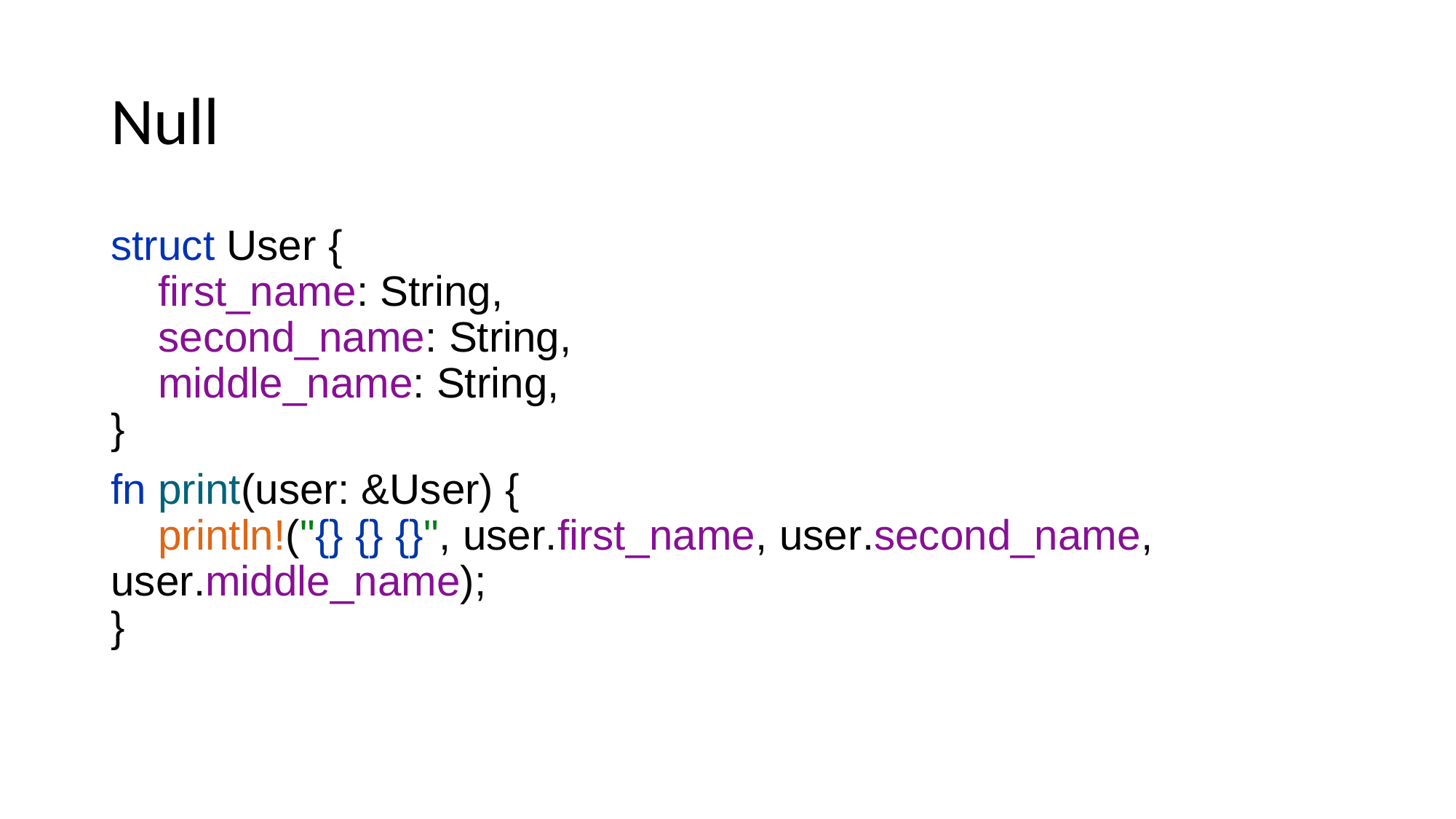

# Null
struct User {
    first_name: String,
    second_name: String,
    middle_name: String,
}
fn print(user: &User) {
    println!("{} {} {}", user.first_name, user.second_name, user.middle_name);
}